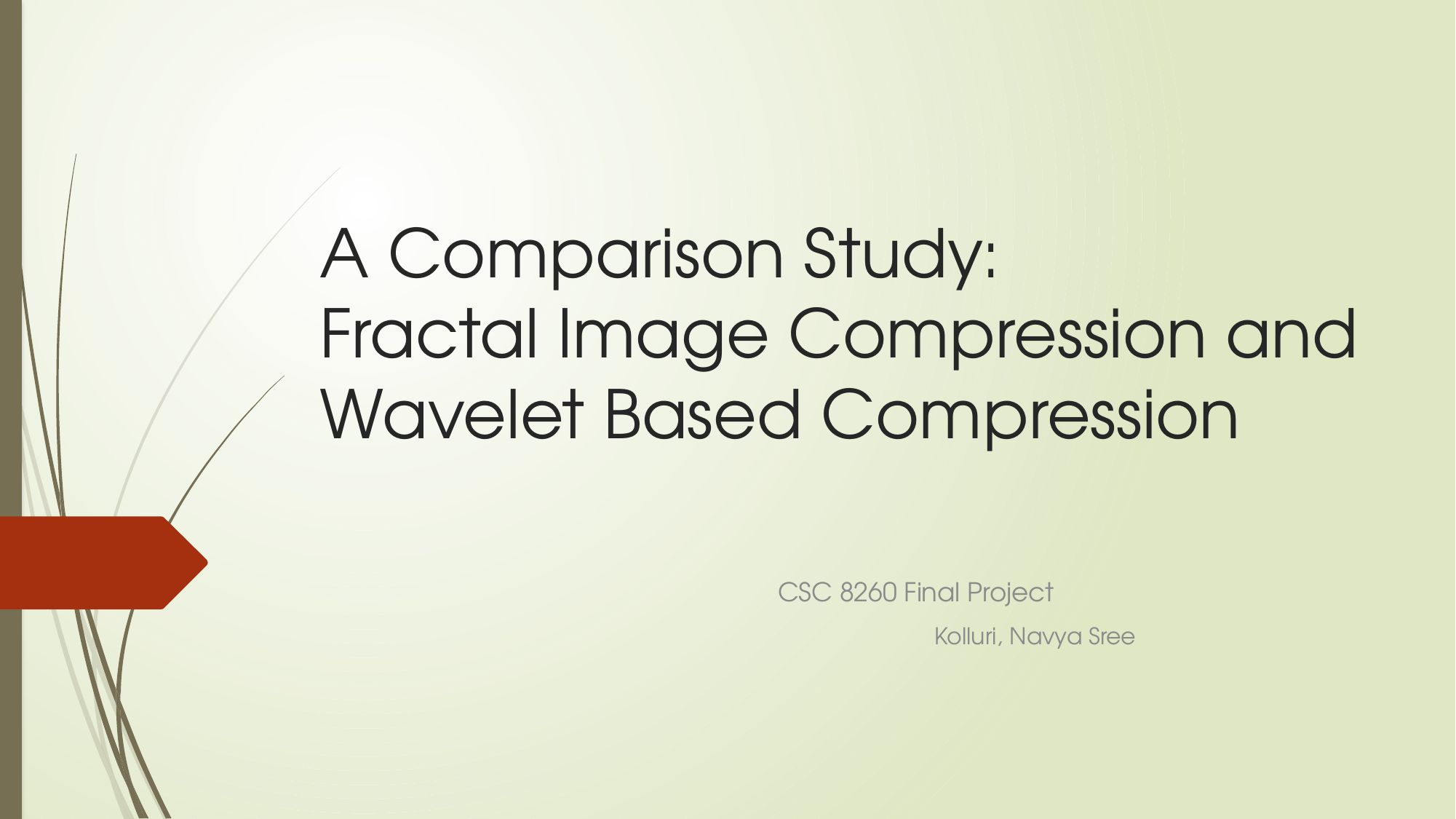

# A Comparison Study: Fractal Image Compression and Wavelet Based Compression
									CSC 8260 Final Project
				 			                       Kolluri, Navya Sree